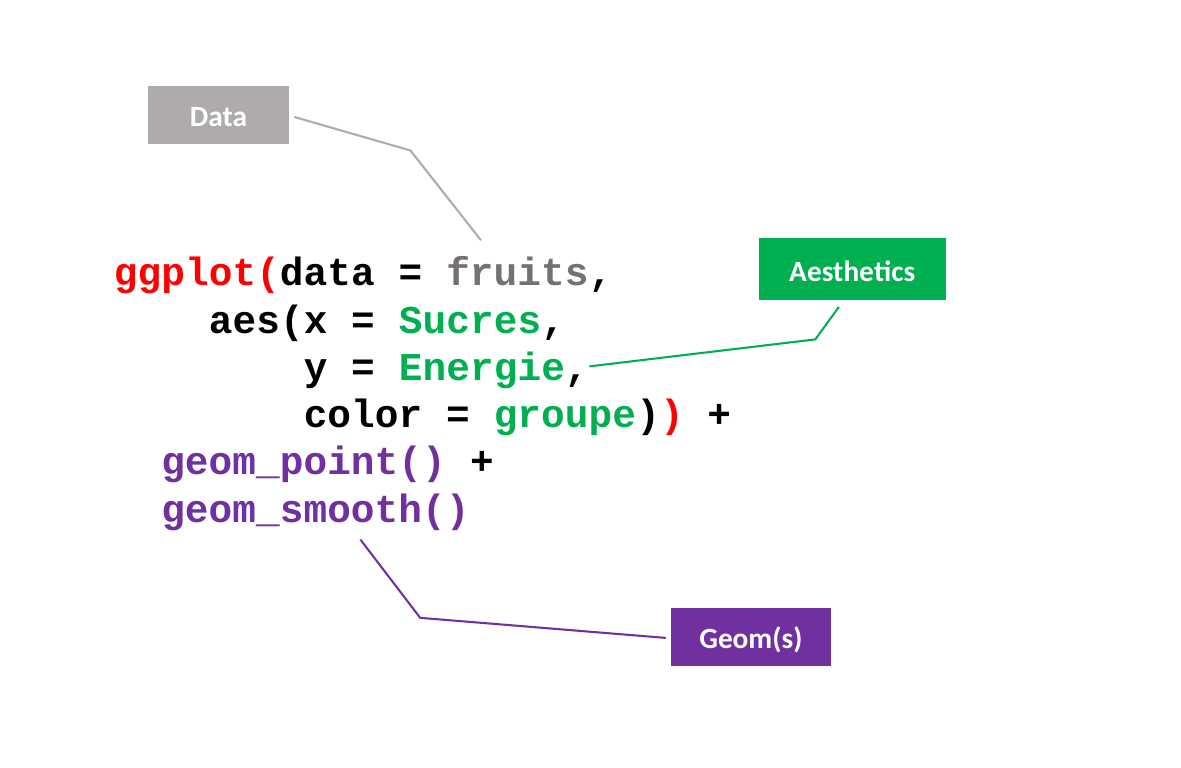

Data
ggplot(data = fruits,
    aes(x = Sucres,
        y = Energie,
        color = groupe)) +
  geom_point() +
  geom_smooth()
Aesthetics
Geom(s)